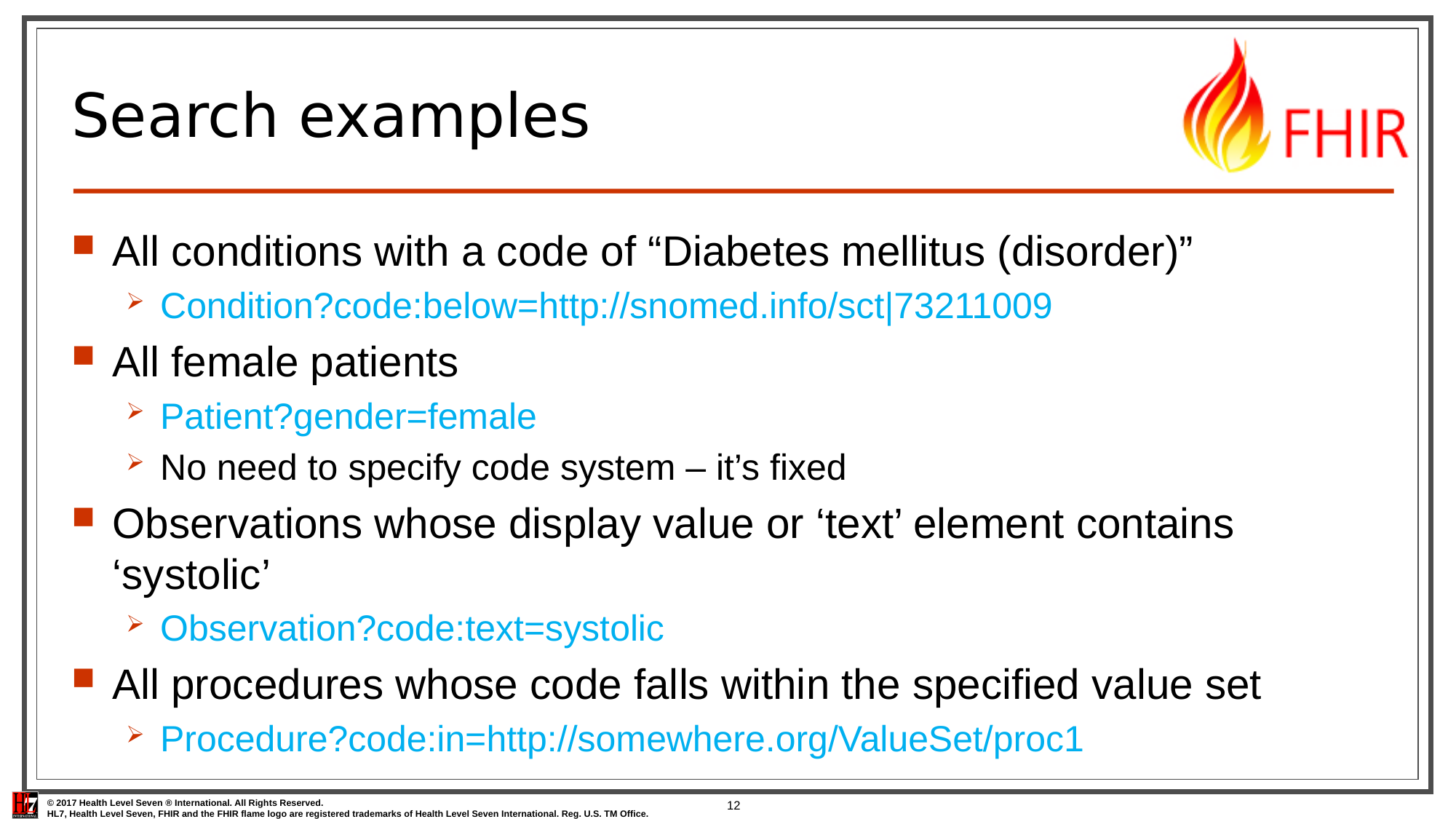

# Search examples
All conditions with a code of “Diabetes mellitus (disorder)”
Condition?code:below=http://snomed.info/sct|73211009
All female patients
Patient?gender=female
No need to specify code system – it’s fixed
Observations whose display value or ‘text’ element contains ‘systolic’
Observation?code:text=systolic
All procedures whose code falls within the specified value set
Procedure?code:in=http://somewhere.org/ValueSet/proc1

12